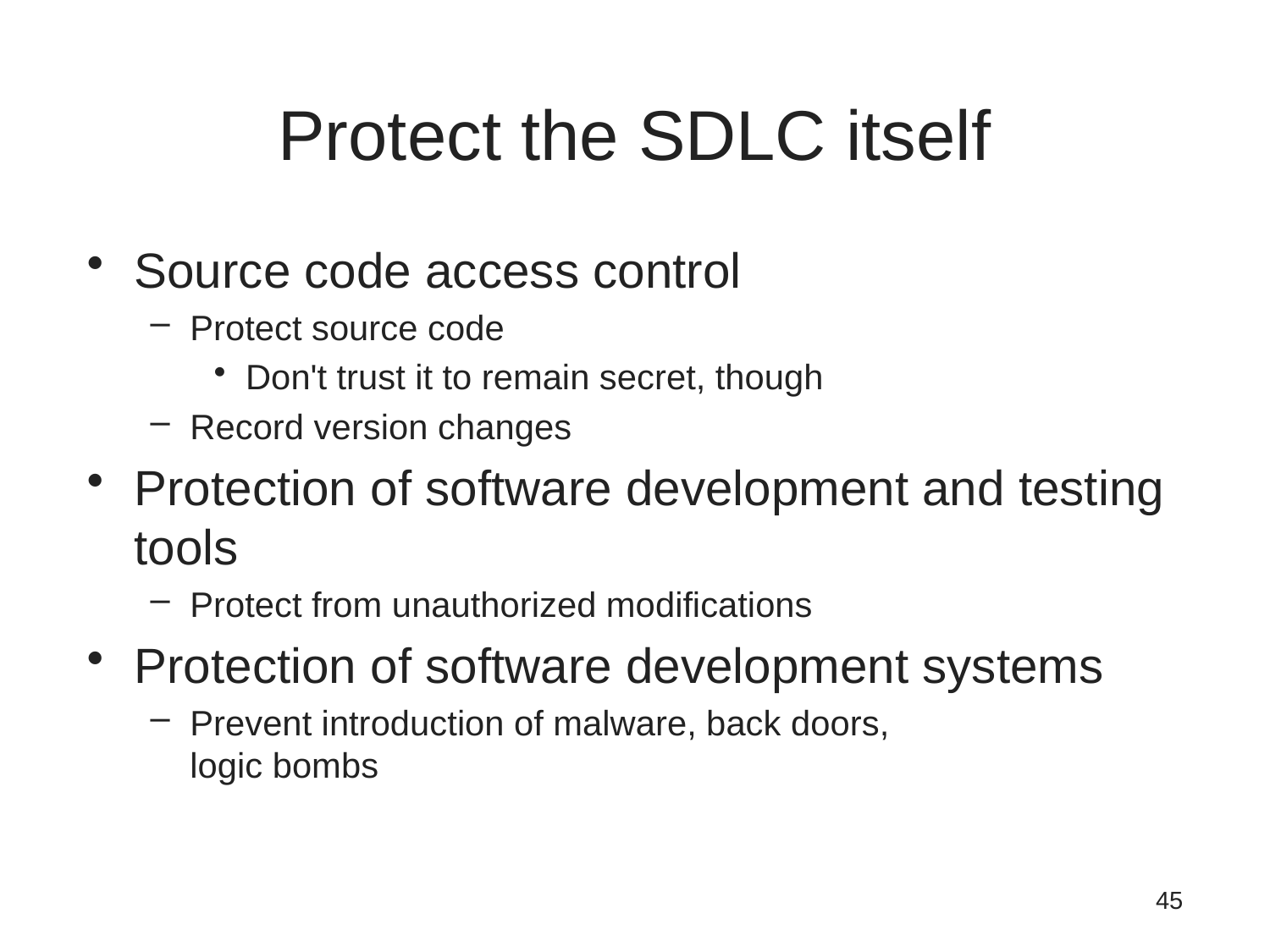

# Protect the SDLC itself
Source code access control
Protect source code
Don't trust it to remain secret, though
Record version changes
Protection of software development and testing tools
Protect from unauthorized modifications
Protection of software development systems
Prevent introduction of malware, back doors,
logic bombs
45